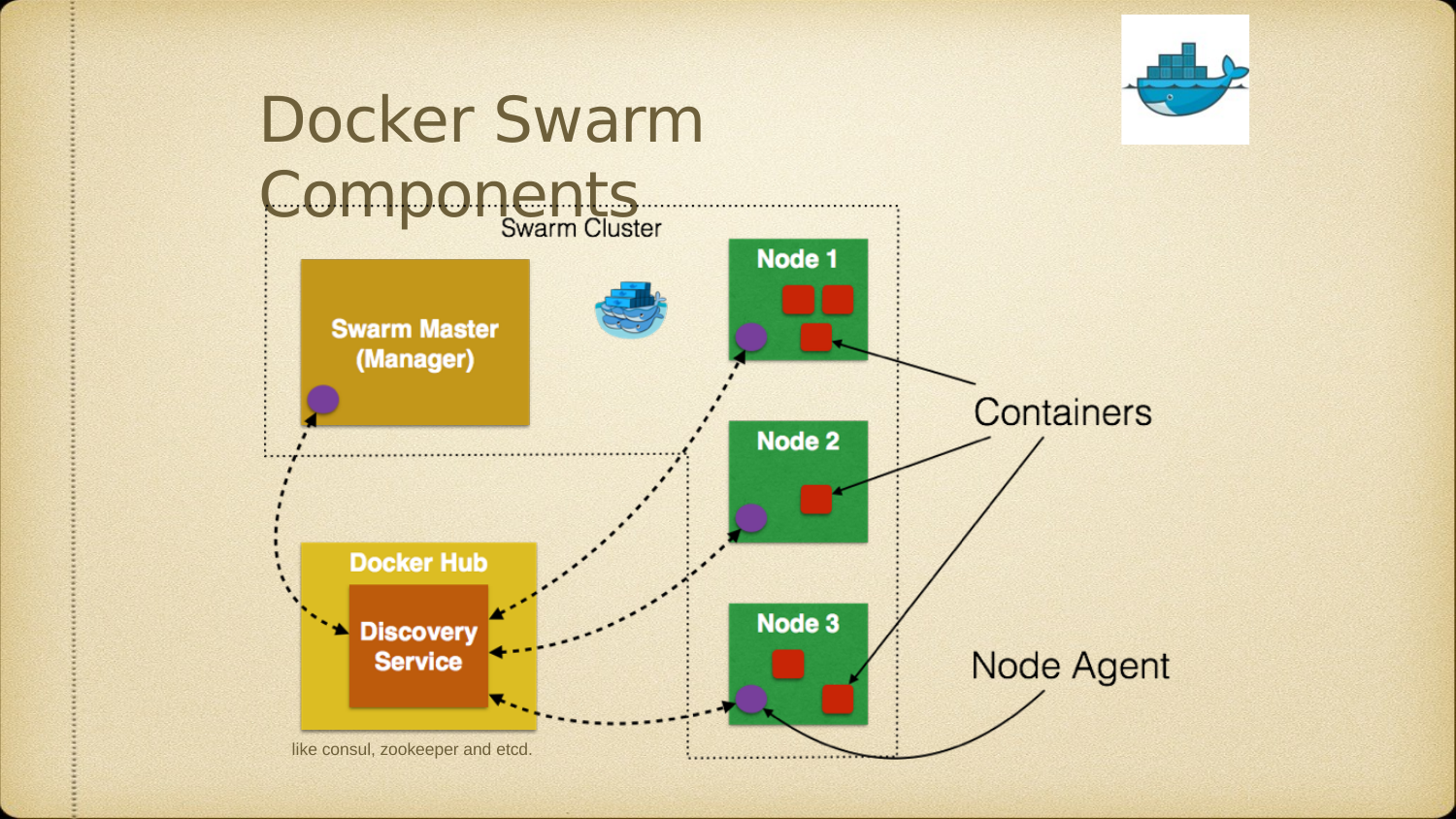

# Docker Swarm Components

like consul, zookeeper and etcd.